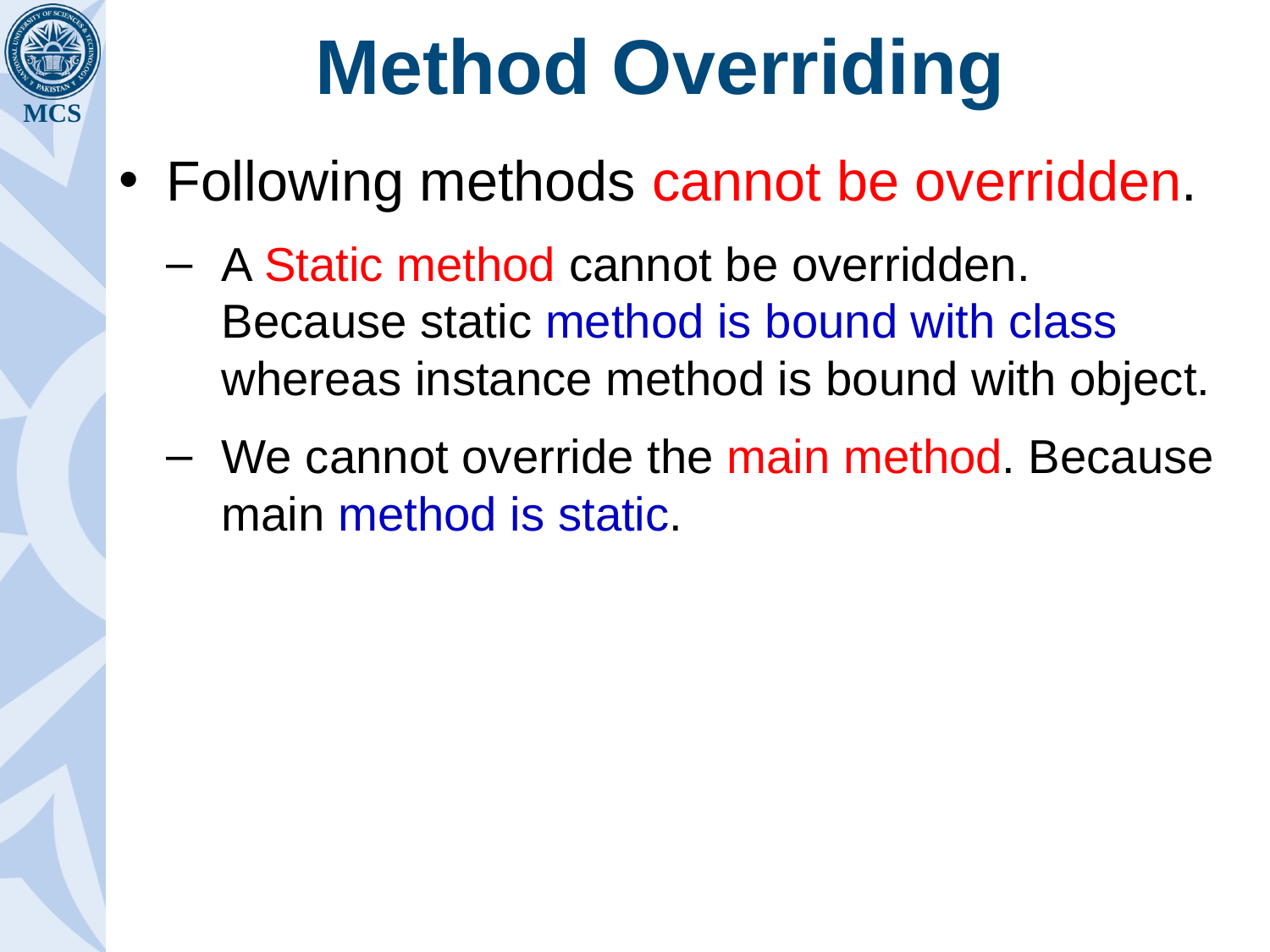

# Method Overriding
Following methods cannot be overridden.
A Static method cannot be overridden. Because static method is bound with class whereas instance method is bound with object.
We cannot override the main method. Because main method is static.